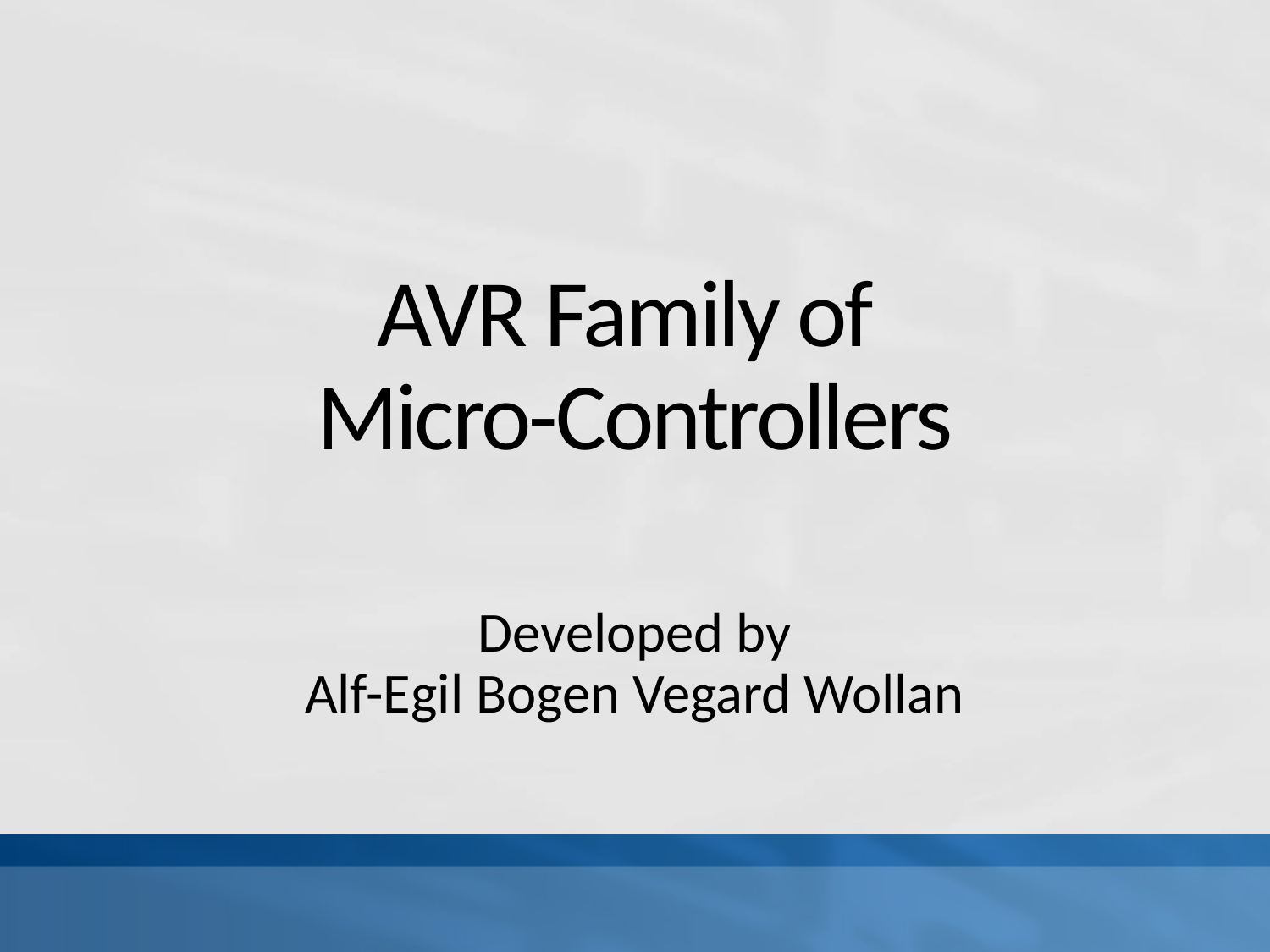

# AVR Family of Micro-Controllers
Developed by
Alf-Egil Bogen Vegard Wollan